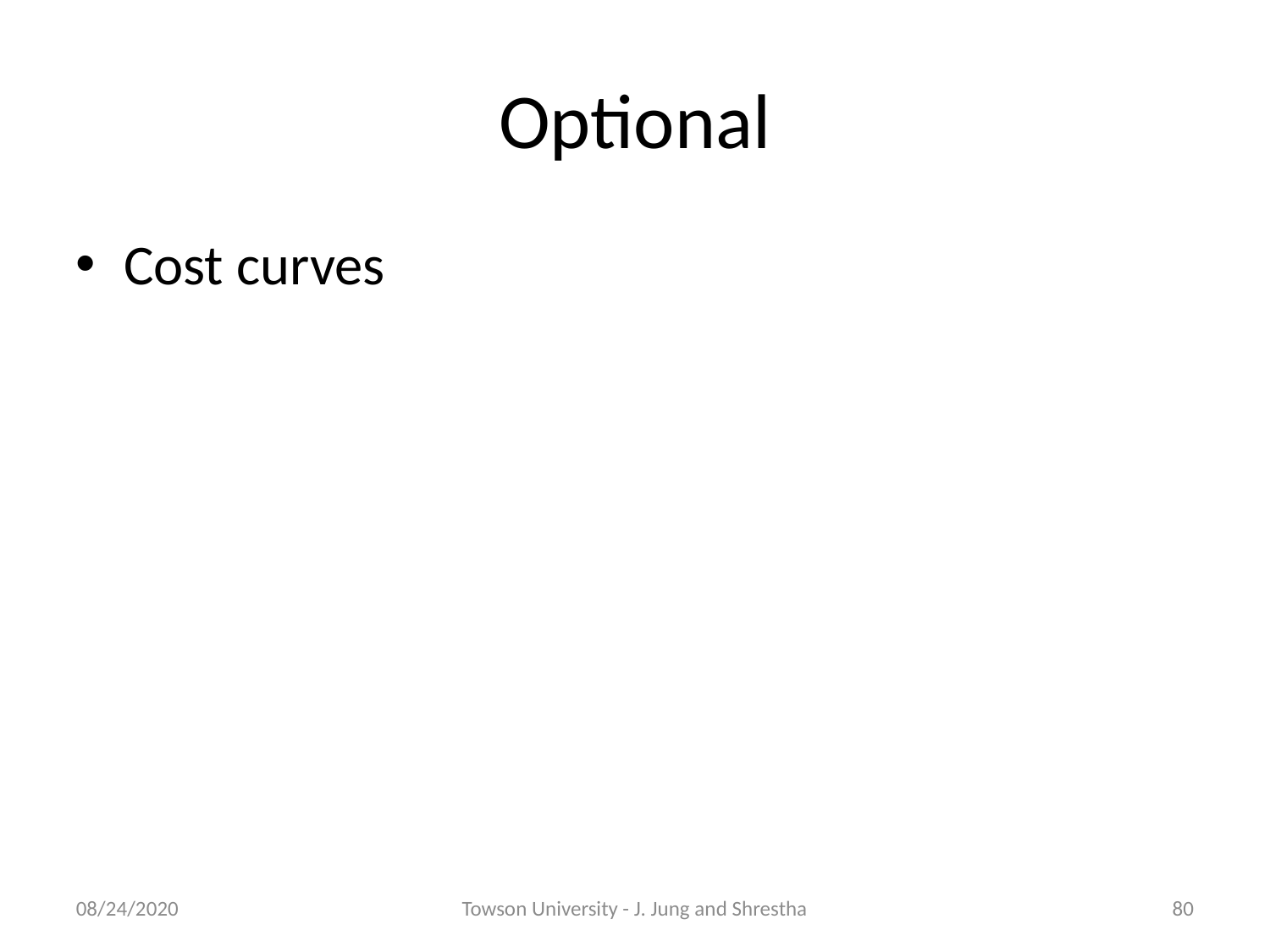

Optional
Cost curves

08/24/2020
Towson University - J. Jung and Shrestha
80